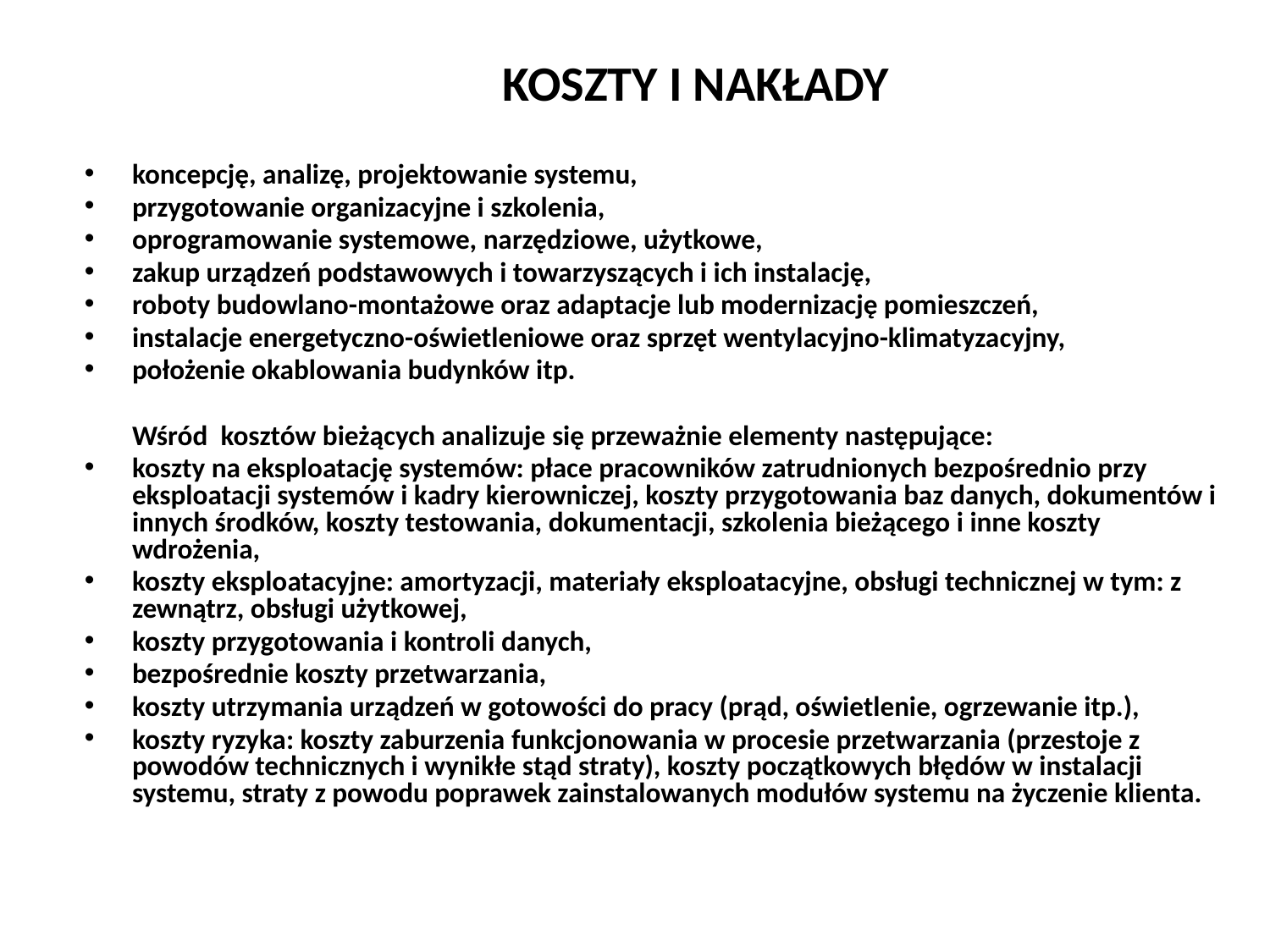

# KOSZTY I NAKŁADY
koncepcję, analizę, projektowanie systemu,
przygotowanie organizacyjne i szkolenia,
oprogramowanie systemowe, narzędziowe, użytkowe,
zakup urządzeń podstawowych i towarzyszących i ich instalację,
roboty budowlano-montażowe oraz adaptacje lub modernizację pomieszczeń,
instalacje energetyczno-oświetleniowe oraz sprzęt wentylacyjno-klimatyzacyjny,
położenie okablowania budynków itp.

	Wśród  kosztów bieżących analizuje się przeważnie elementy następujące:
koszty na eksploatację systemów: płace pracowników zatrudnionych bezpośrednio przy eksploatacji systemów i kadry kierowniczej, koszty przygotowania baz danych, dokumentów i innych środków, koszty testowania, dokumentacji, szkolenia bieżącego i inne koszty wdrożenia,
koszty eksploatacyjne: amortyzacji, materiały eksploatacyjne, obsługi technicznej w tym: z zewnątrz, obsługi użytkowej,
koszty przygotowania i kontroli danych,
bezpośrednie koszty przetwarzania,
koszty utrzymania urządzeń w gotowości do pracy (prąd, oświetlenie, ogrzewanie itp.),
koszty ryzyka: koszty zaburzenia funkcjonowania w procesie przetwarzania (przestoje z powodów technicznych i wynikłe stąd straty), koszty początkowych błędów w instalacji systemu, straty z powodu poprawek zainstalowanych modułów systemu na życzenie klienta.